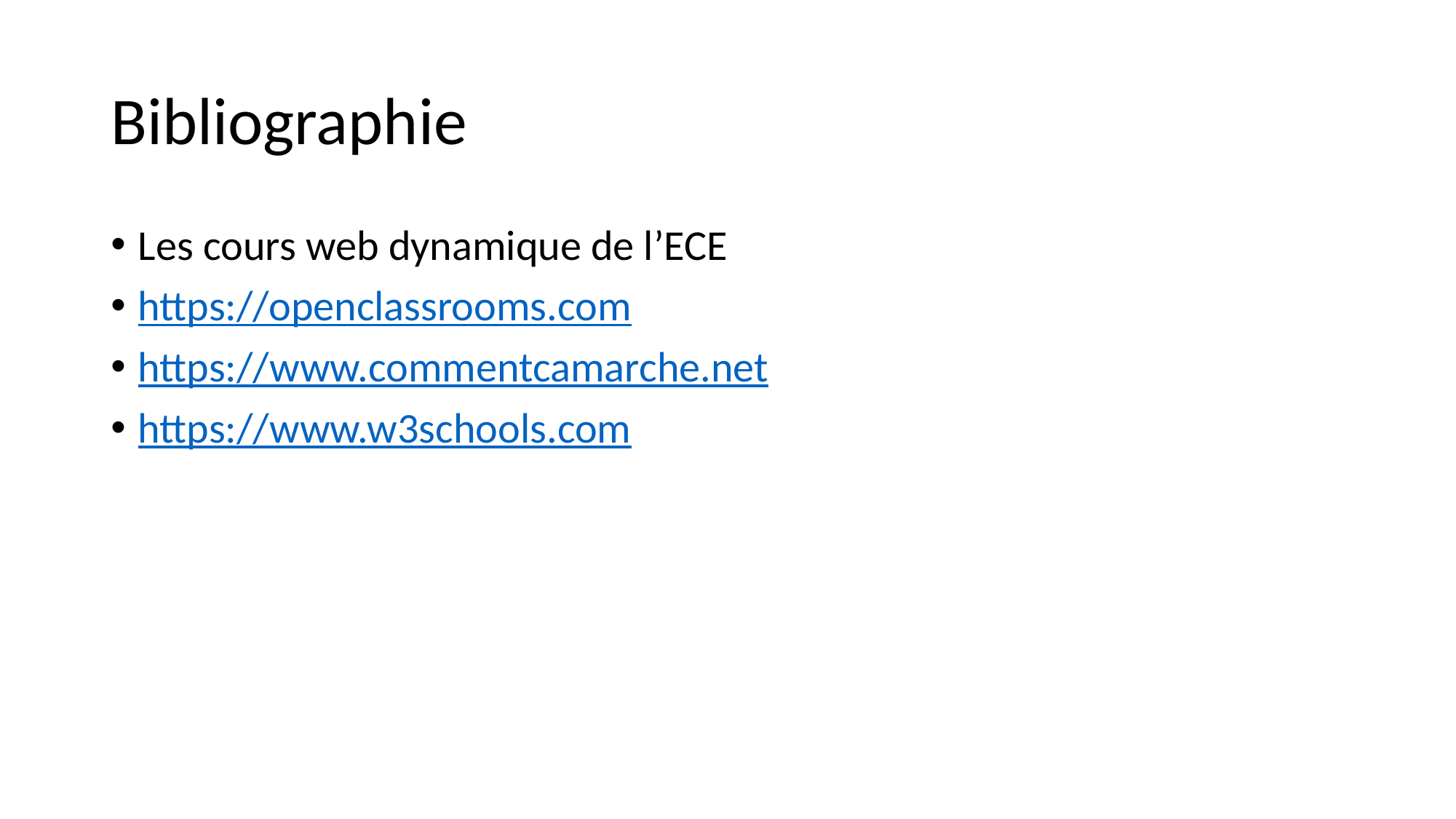

# Bibliographie
Les cours web dynamique de l’ECE
https://openclassrooms.com
https://www.commentcamarche.net
https://www.w3schools.com